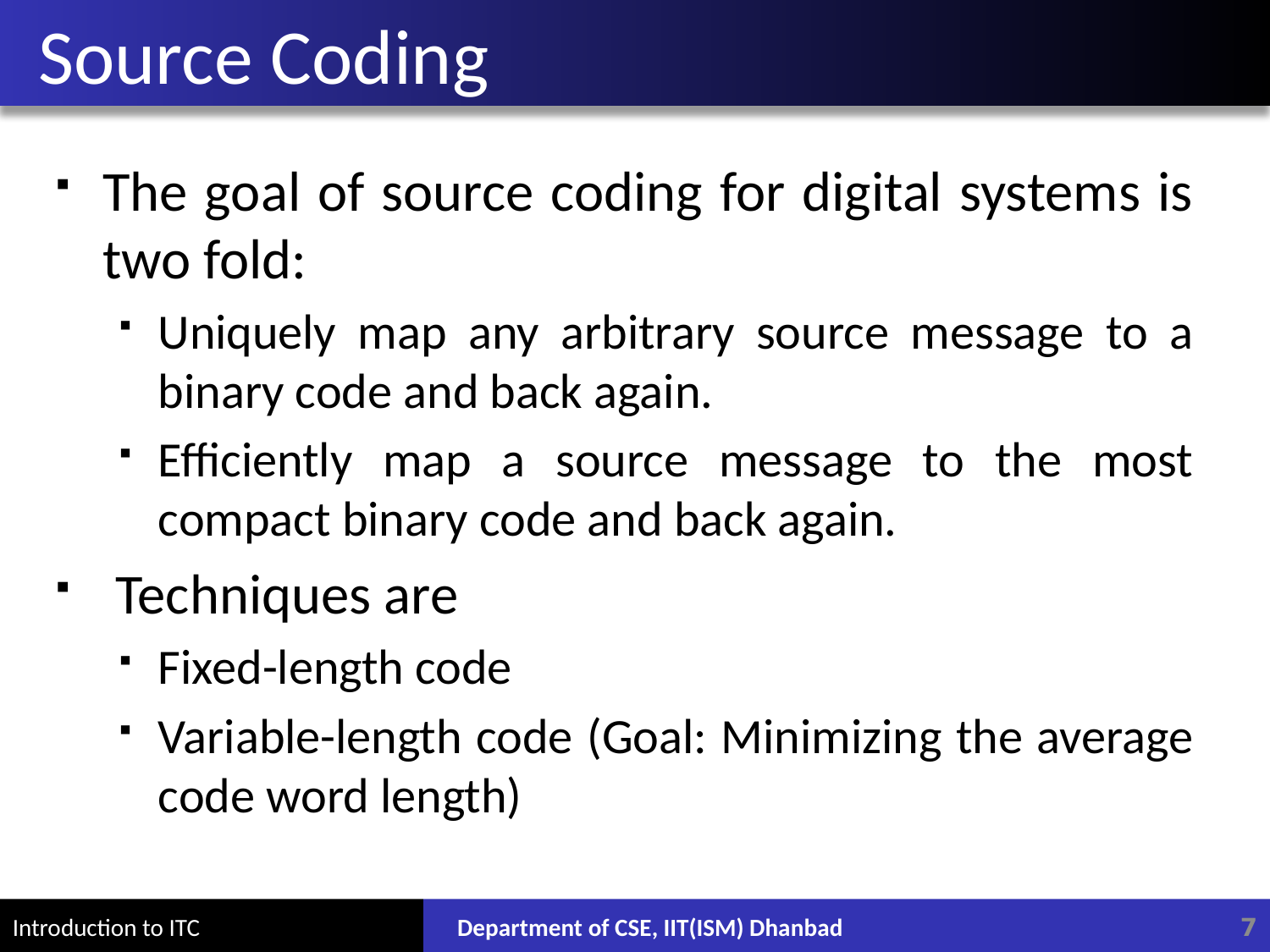

# Source Coding
The goal of source coding for digital systems is two fold:
Uniquely map any arbitrary source message to a binary code and back again.
Efficiently map a source message to the most compact binary code and back again.
 Techniques are
Fixed-length code
Variable-length code (Goal: Minimizing the average code word length)

Department of CSE, IIT(ISM) Dhanbad
7